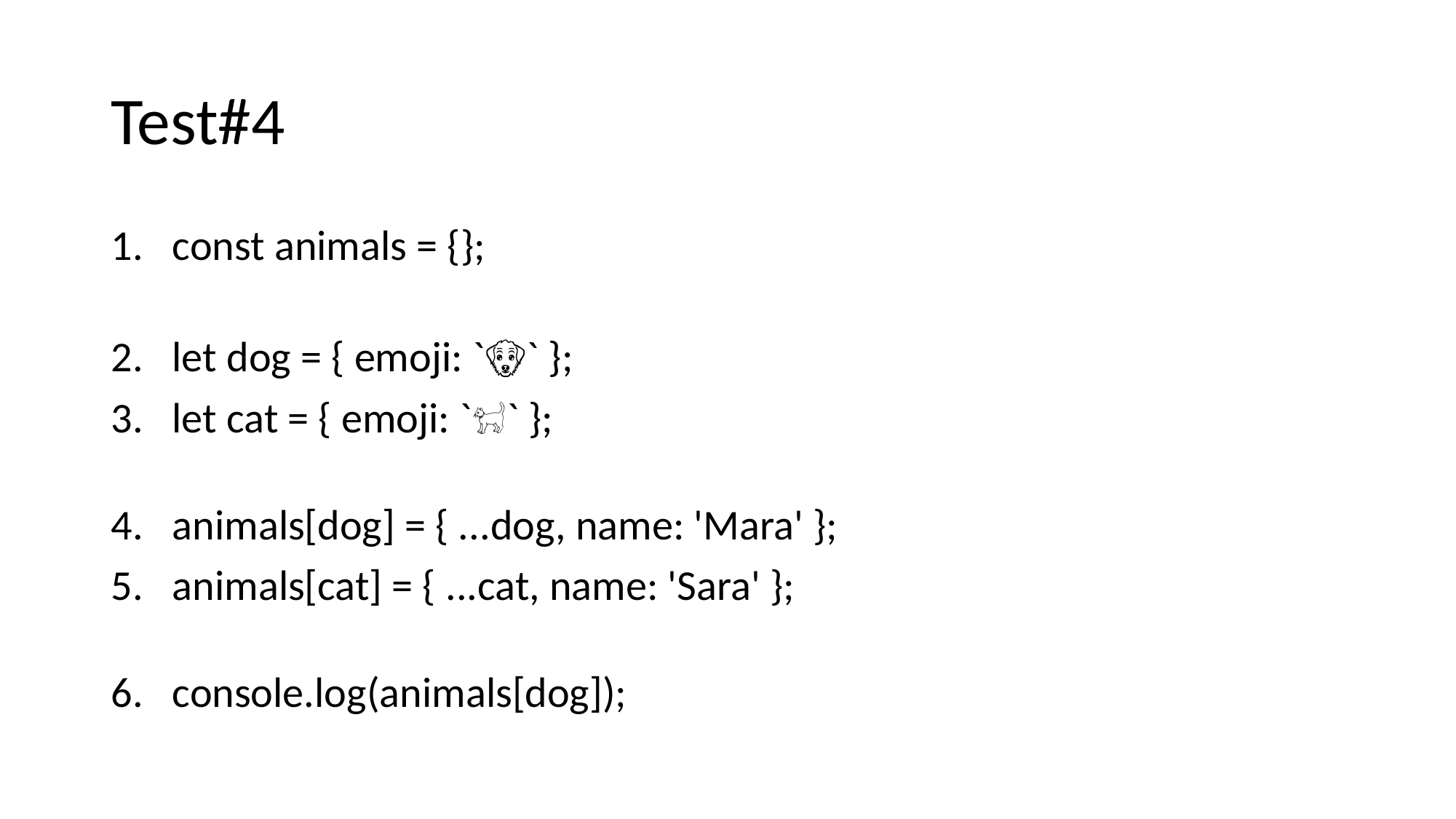

# Test#4
const animals = {};
let dog = { emoji: `🐶` };
let cat = { emoji: `🐈` };
animals[dog] = { ...dog, name: 'Mara' };
animals[cat] = { ...cat, name: 'Sara' };
console.log(animals[dog]);